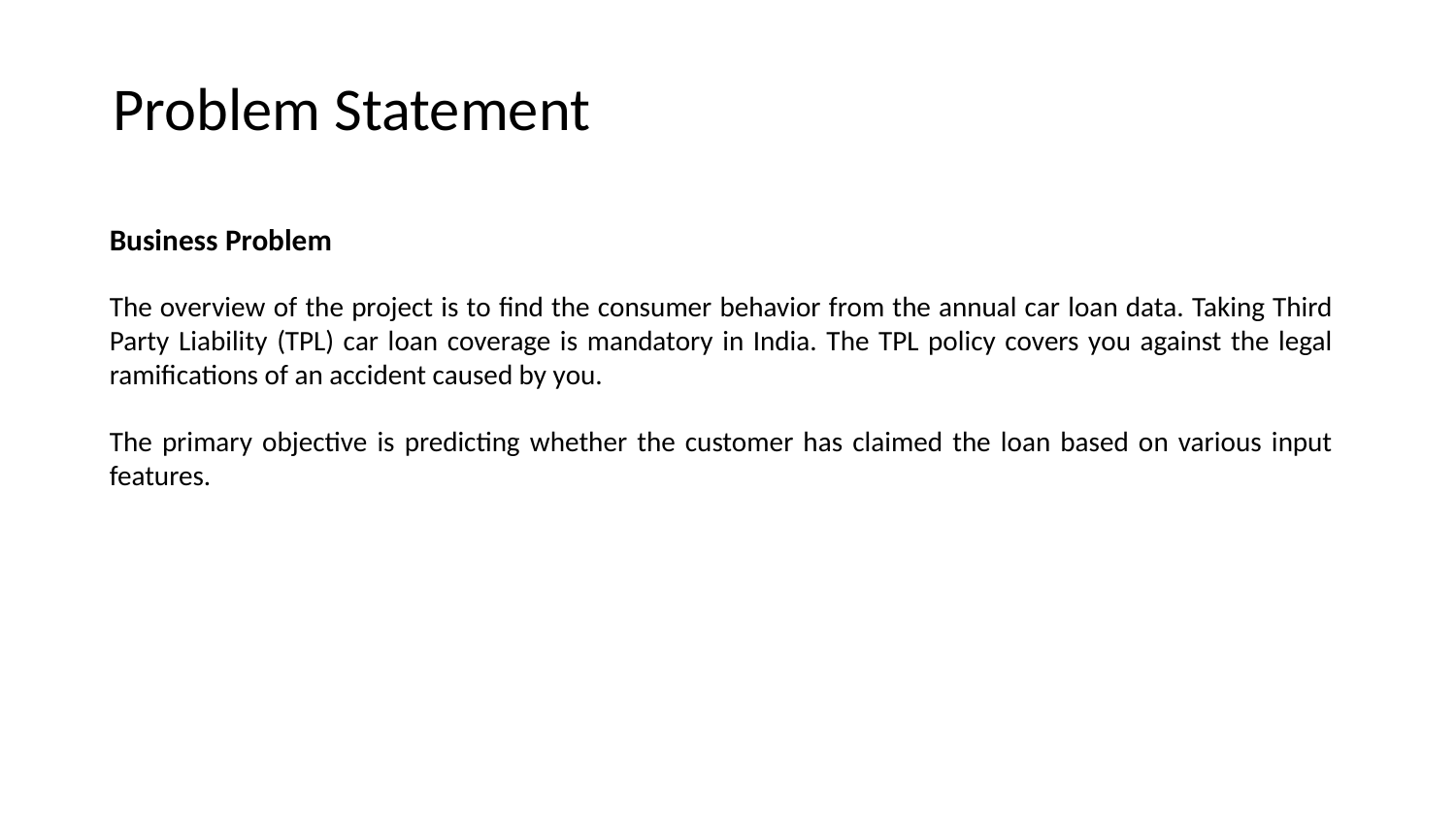

# Problem Statement
Business Problem
The overview of the project is to find the consumer behavior from the annual car loan data. Taking Third Party Liability (TPL) car loan coverage is mandatory in India. The TPL policy covers you against the legal ramifications of an accident caused by you.
The primary objective is predicting whether the customer has claimed the loan based on various input features.